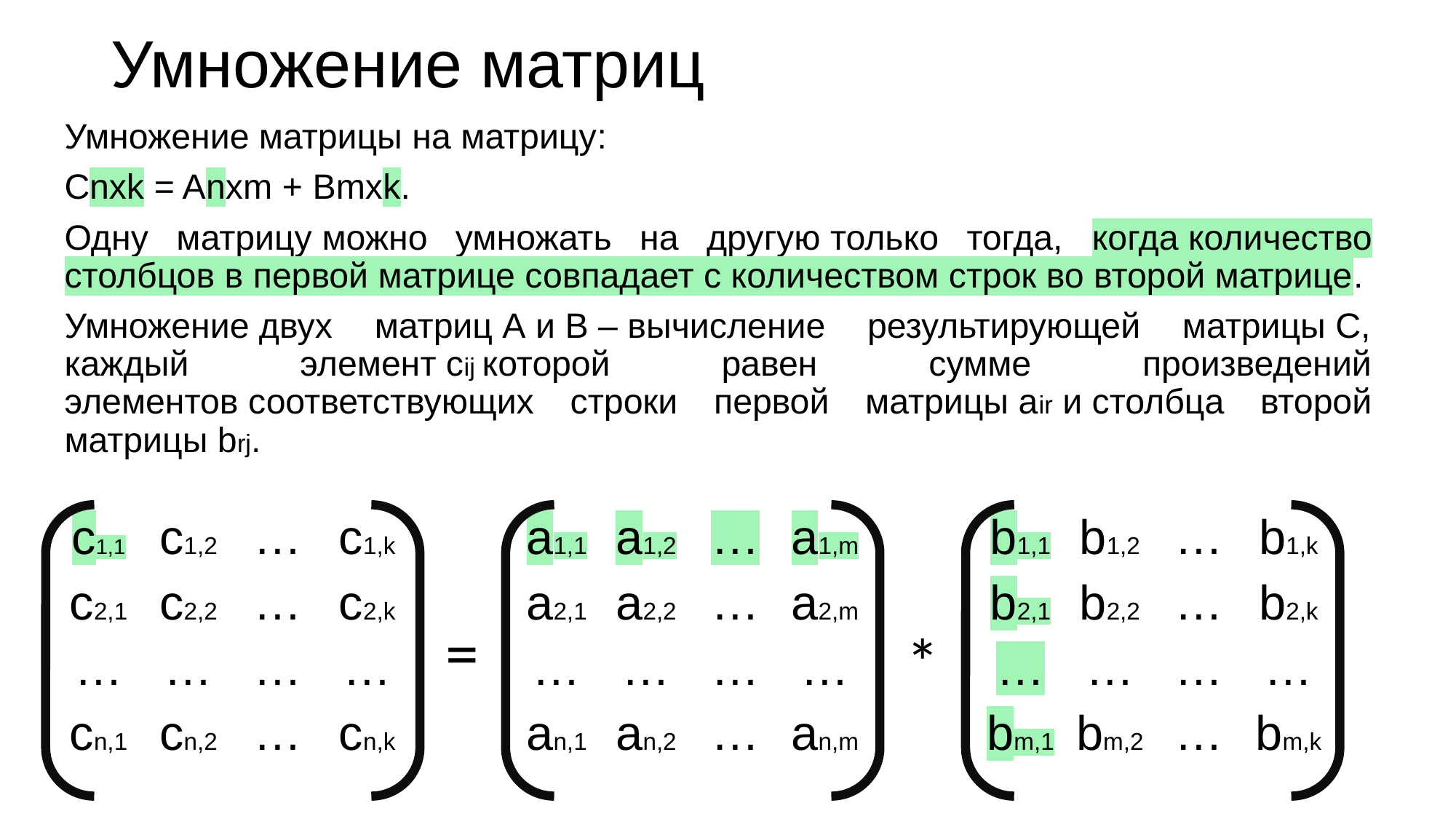

# Умножение матриц
Умножение матрицы на матрицу:
Cnxk = Anxm + Bmxk.
Одну матрицу можно умножать на другую только тогда, когда количество столбцов в первой матрице совпадает с количеством строк во второй матрице.
Умножение двух матриц A и B – вычисление результирующей матрицы C, каждый элемент cij​ которой равен сумме произведений элементов соответствующих строки первой матрицы air​ и столбца второй матрицы brj​.

| c1,1 | c1,2 | … | c1,k |
| --- | --- | --- | --- |
| c2,1 | c2,2 | … | c2,k |
| … | … | … | … |
| cn,1 | cn,2 | … | cn,k |

| a1,1 | a1,2 | … | a1,m |
| --- | --- | --- | --- |
| a2,1 | a2,2 | … | a2,m |
| … | … | … | … |
| an,1 | an,2 | … | an,m |

| b1,1 | b1,2 | … | b1,k |
| --- | --- | --- | --- |
| b2,1 | b2,2 | … | b2,k |
| … | … | … | … |
| bm,1 | bm,2 | … | bm,k |
=
*